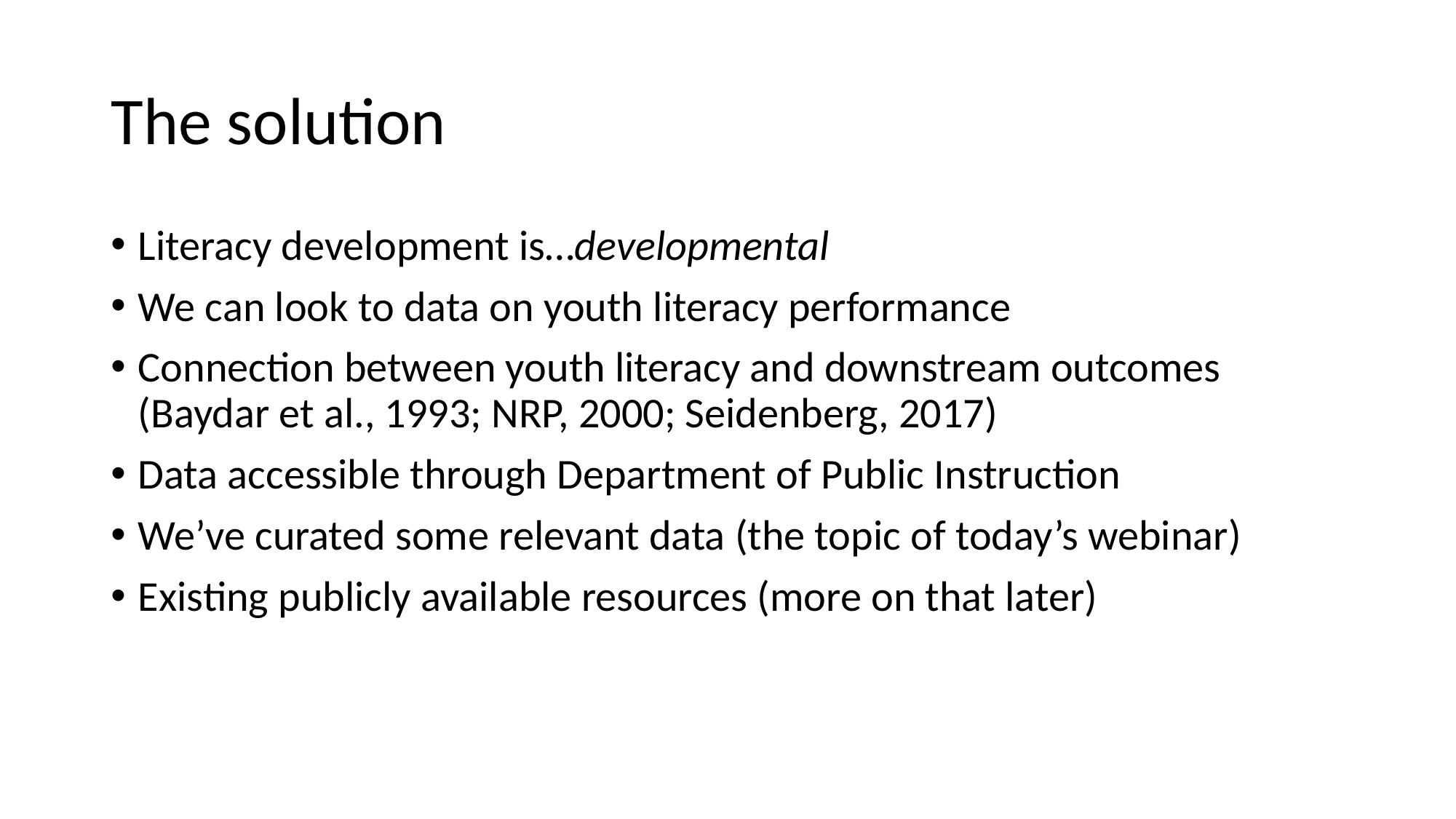

# The solution
Literacy development is…developmental
We can look to data on youth literacy performance
Connection between youth literacy and downstream outcomes (Baydar et al., 1993; NRP, 2000; Seidenberg, 2017)
Data accessible through Department of Public Instruction
We’ve curated some relevant data (the topic of today’s webinar)
Existing publicly available resources (more on that later)